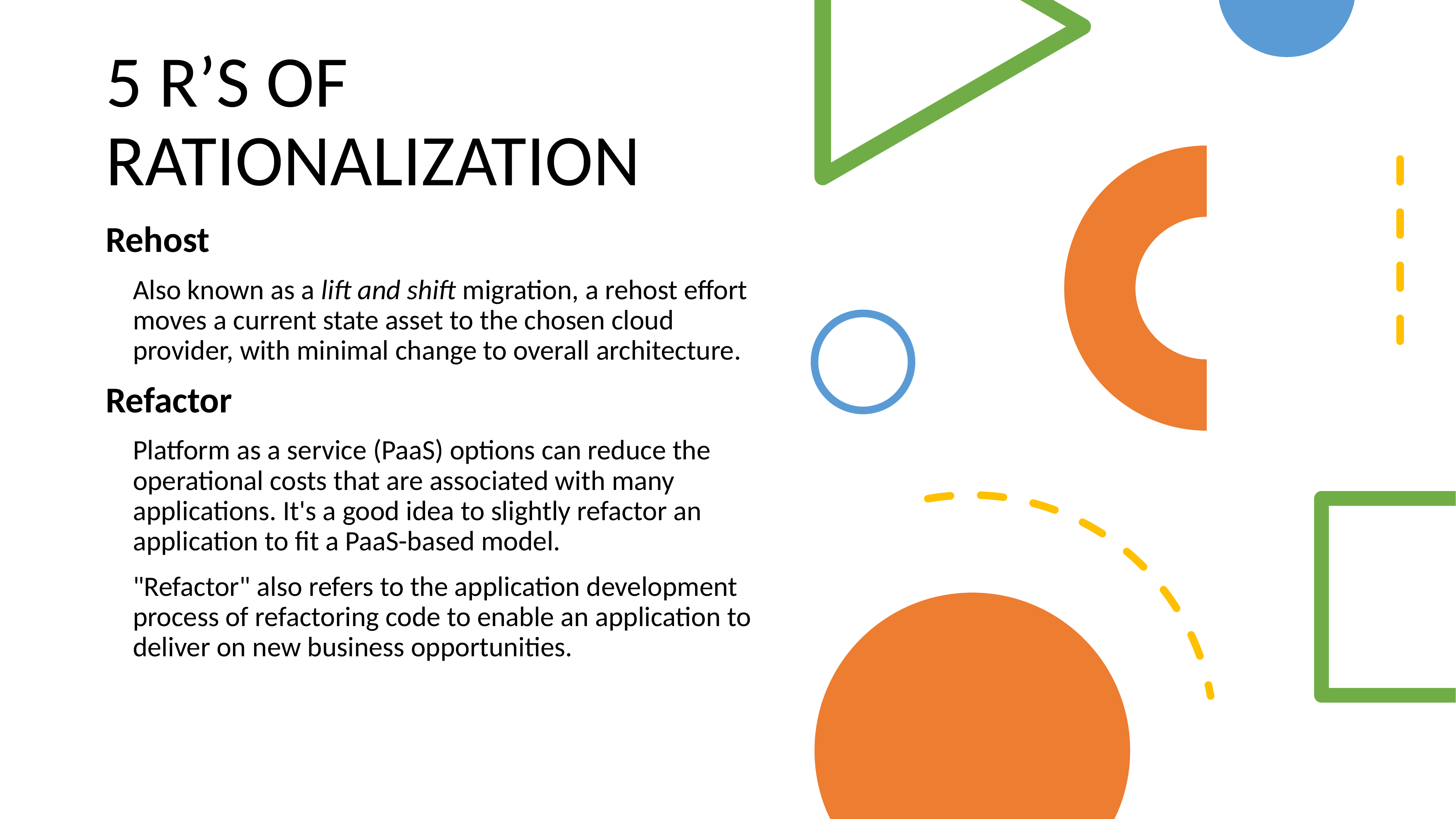

# 5 r’s of rationalization

Rehost
Also known as a lift and shift migration, a rehost effort moves a current state asset to the chosen cloud provider, with minimal change to overall architecture.
Refactor
Platform as a service (PaaS) options can reduce the operational costs that are associated with many applications. It's a good idea to slightly refactor an application to fit a PaaS-based model.
"Refactor" also refers to the application development process of refactoring code to enable an application to deliver on new business opportunities.